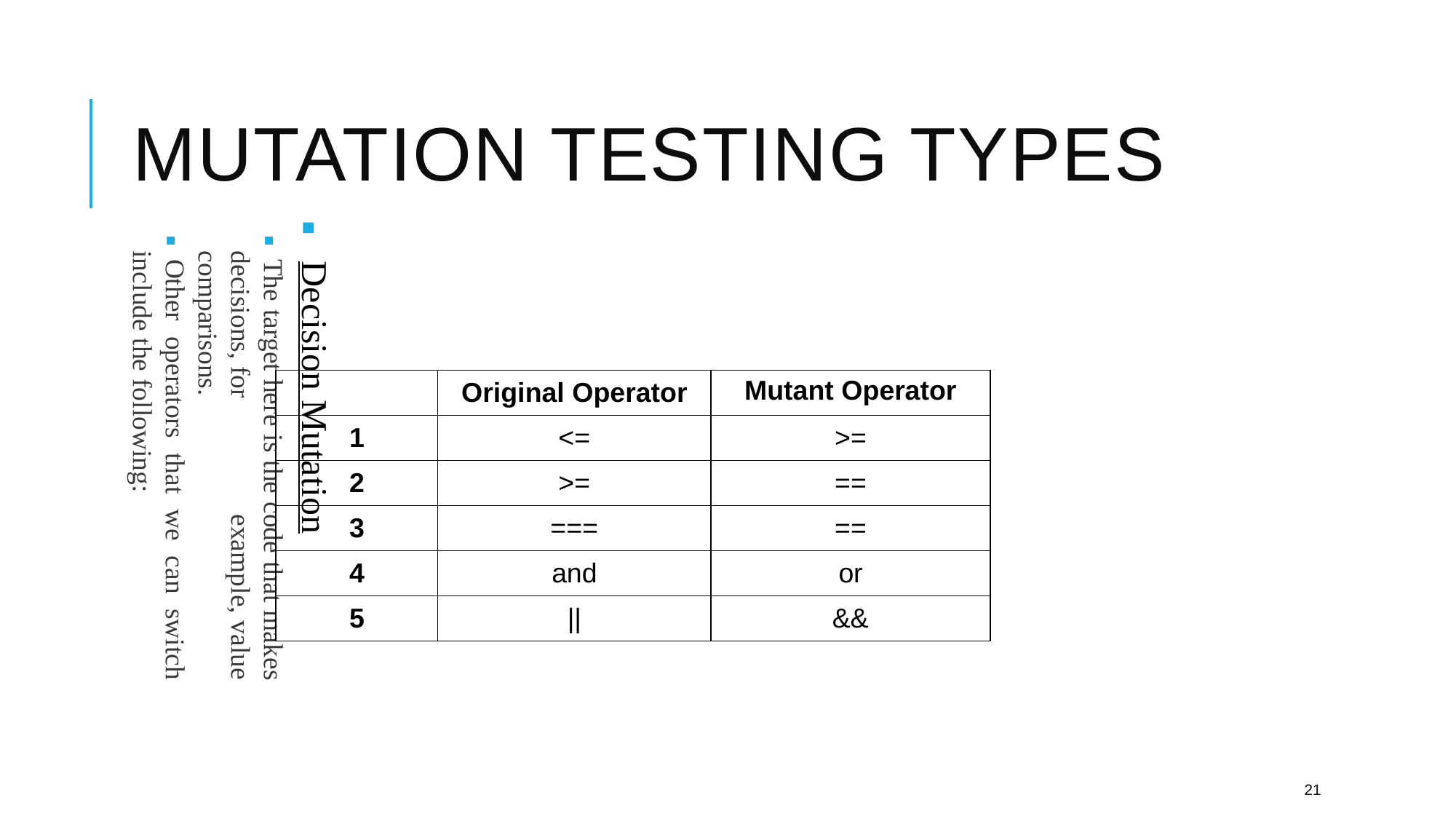

Mutation testing types
 Decision Mutation
The target here is the code that makes decisions, for example, value comparisons.
Other operators that we can switch include the following:
|  | Original Operator | Mutant Operator |
| --- | --- | --- |
| 1 | <= | >= |
| 2 | >= | == |
| 3 | === | == |
| 4 | and | or |
| 5 | || | && |
21